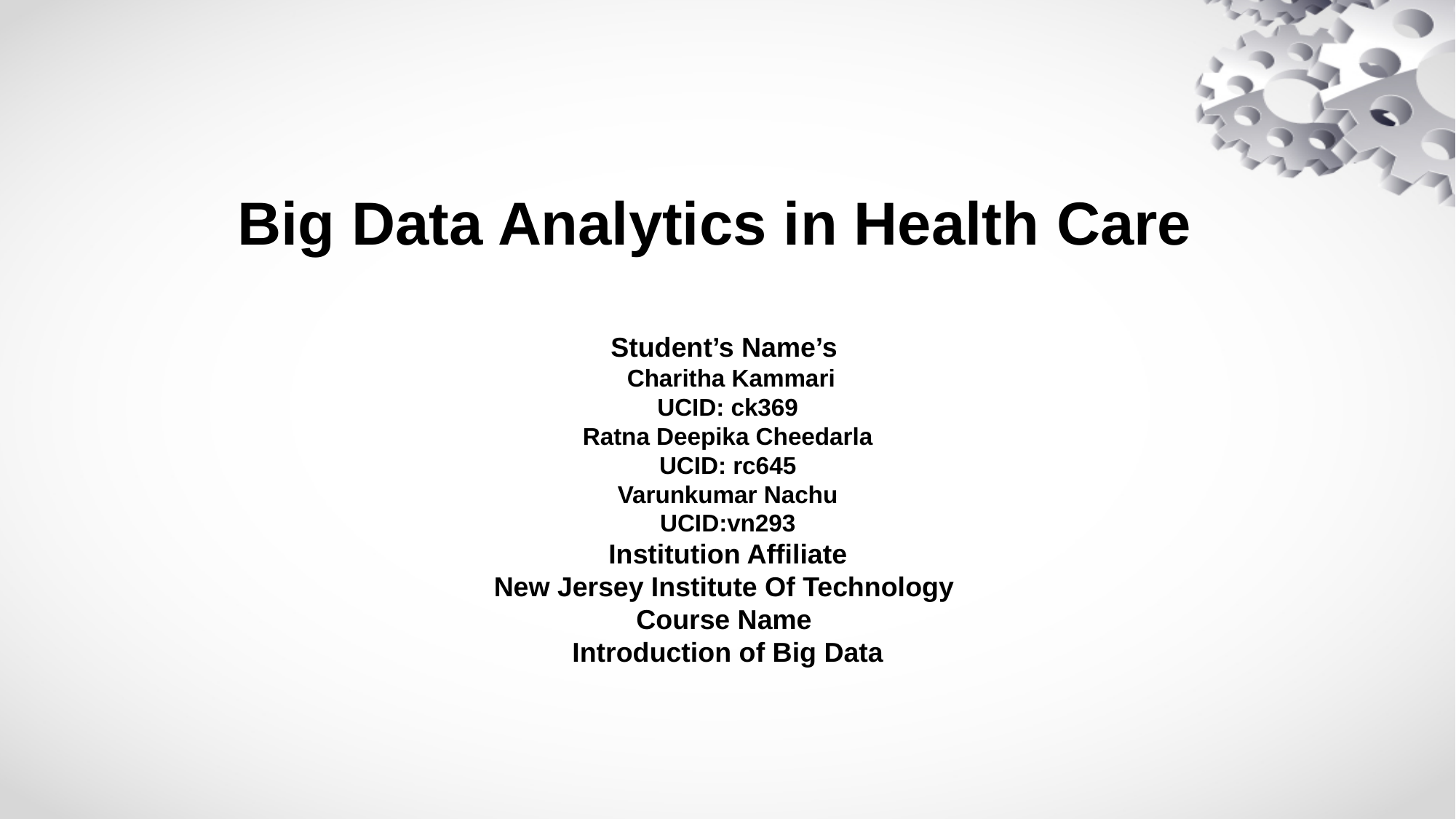

Big Data Analytics in Health Care
Student’s Name’s
 Charitha Kammari
UCID: ck369
Ratna Deepika Cheedarla
UCID: rc645
Varunkumar Nachu
UCID:vn293
Institution Affiliate
New Jersey Institute Of Technology
Course Name
Introduction of Big Data